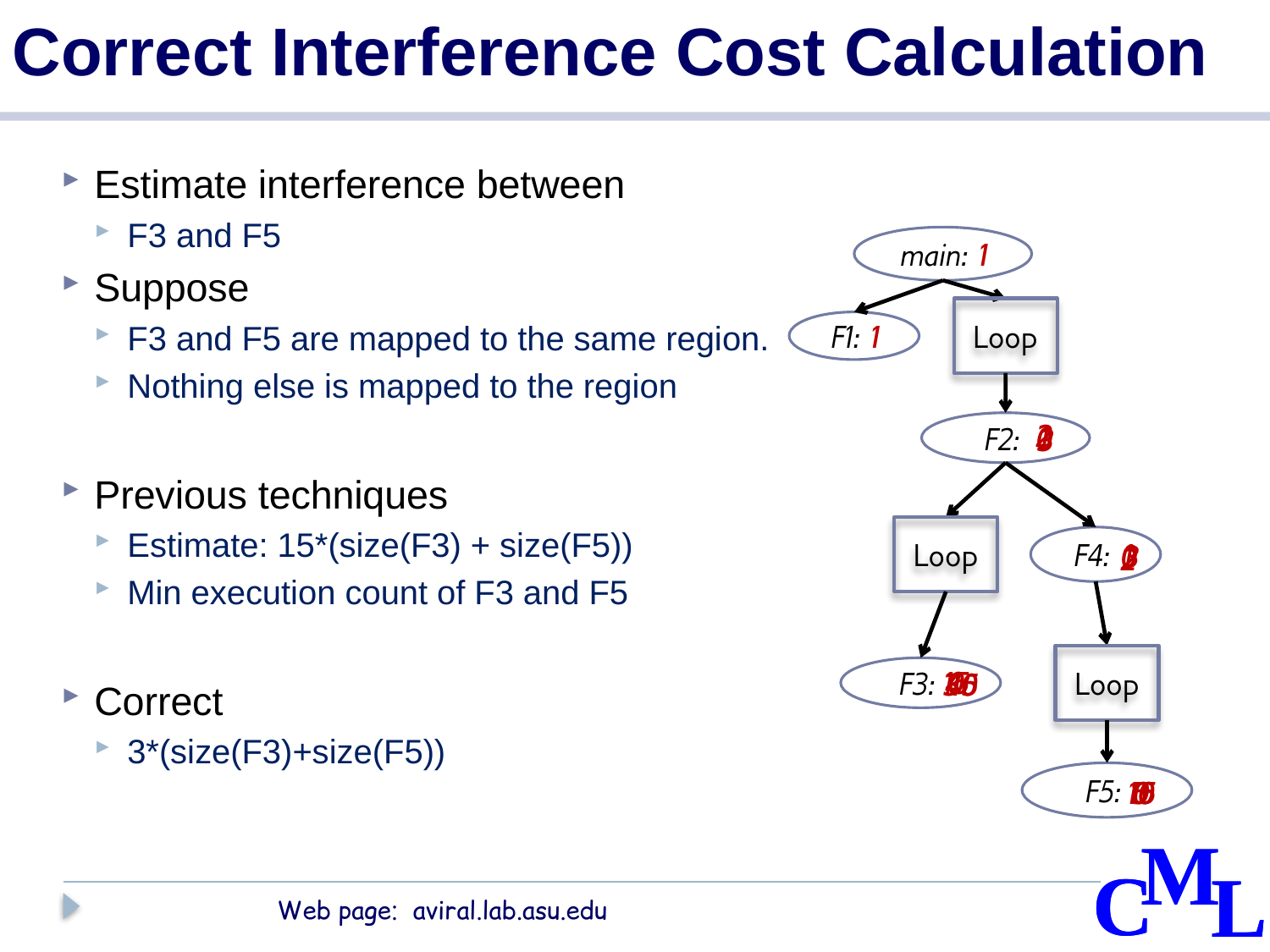

# Correct Interference Cost Calculation
Estimate interference between
F3 and F5
Suppose
F3 and F5 are mapped to the same region.
Nothing else is mapped to the region

Previous techniques
Estimate: 15*(size(F3) + size(F5))
Min execution count of F3 and F5

Correct
3*(size(F3)+size(F5))
main: 1
Loop
F1: 1
2
0
F2:
1
3
Loop
F4:
1
0
3
2
Loop
15
0
F3:
30
45
F5:
5
0
10
15